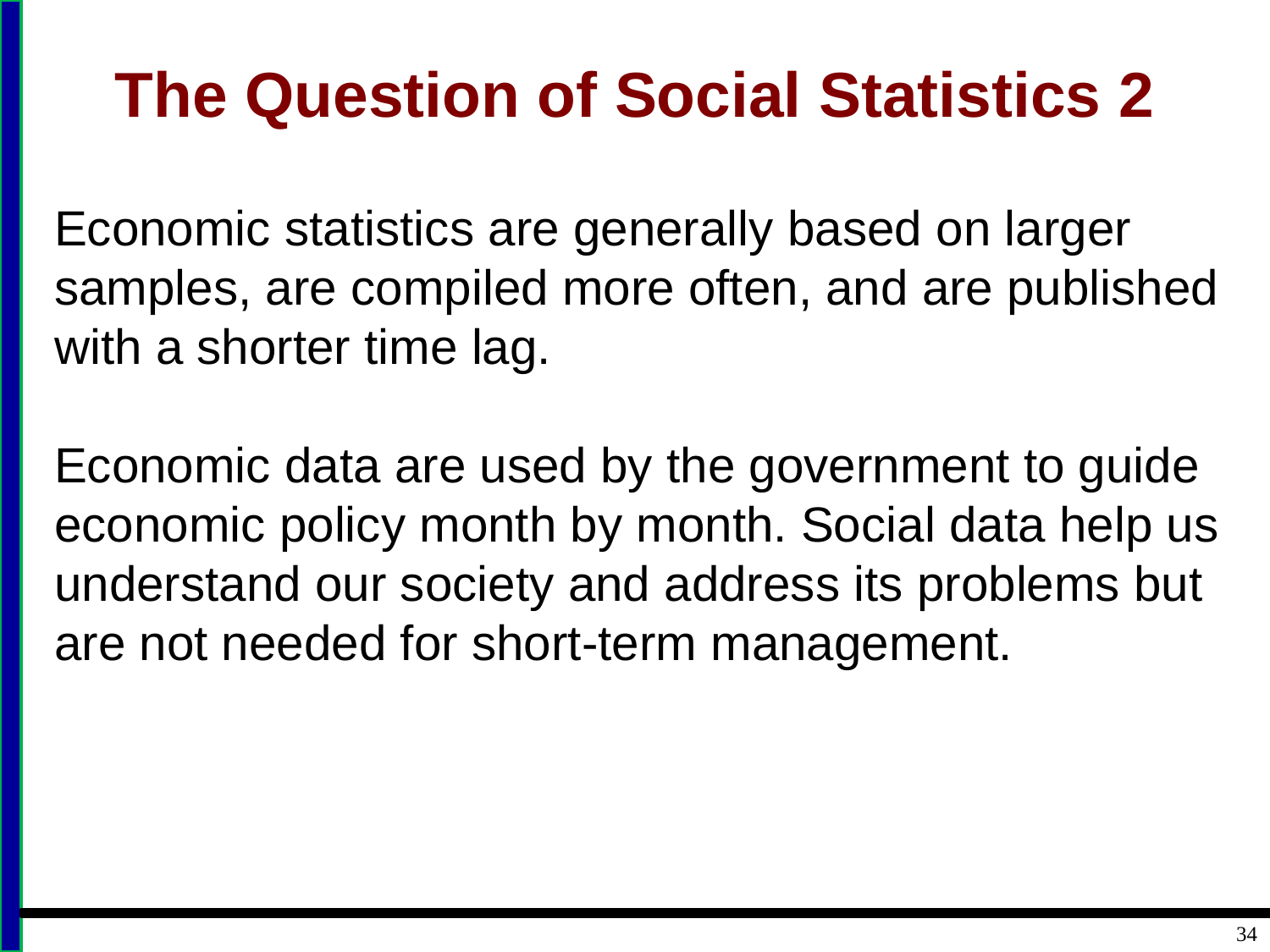

# The Question of Social Statistics 2
Economic statistics are generally based on larger samples, are compiled more often, and are published with a shorter time lag.

Economic data are used by the government to guide economic policy month by month. Social data help us understand our society and address its problems but are not needed for short-term management.